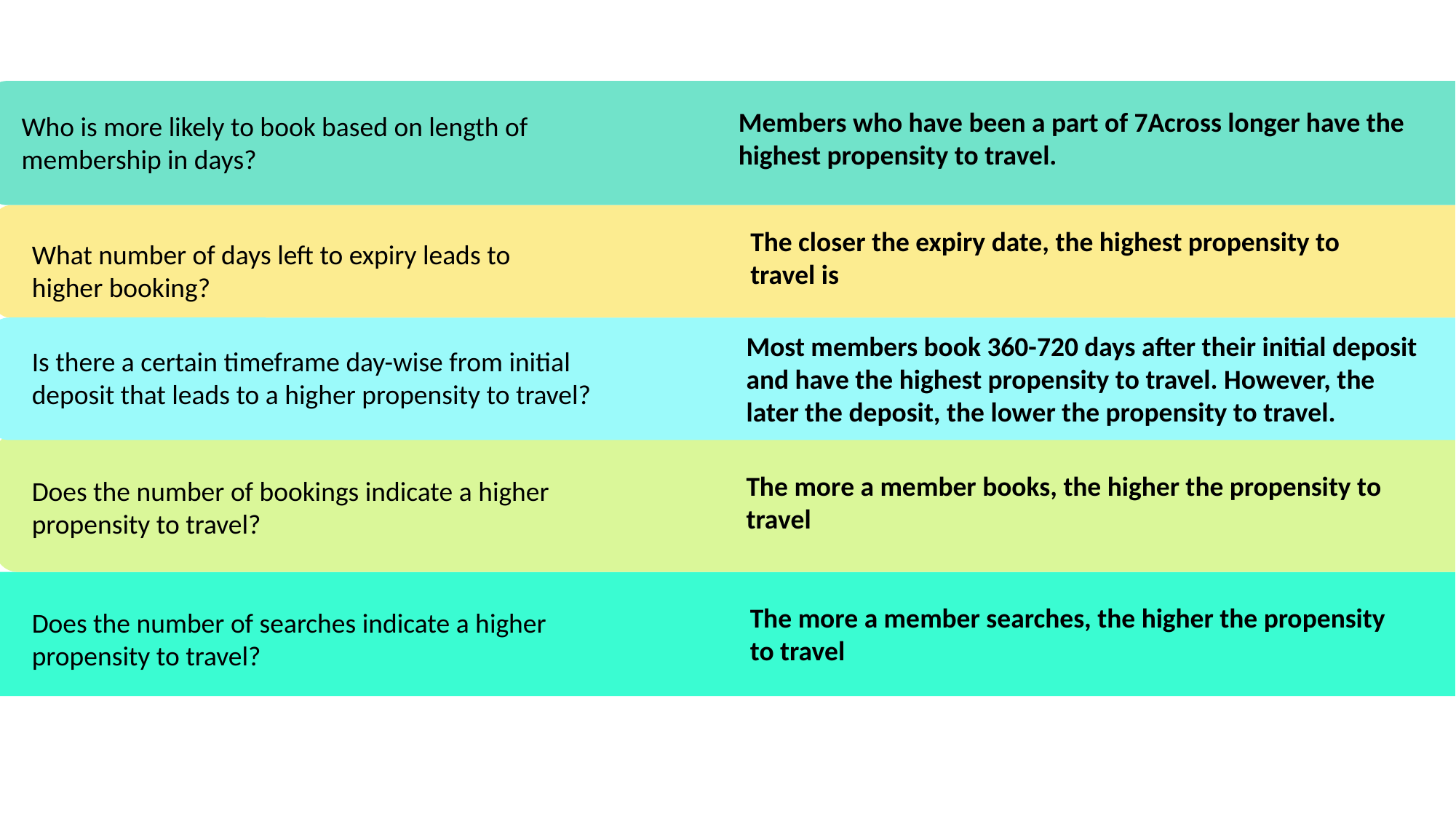

Members who have been a part of 7Across longer have the highest propensity to travel.
Who is more likely to book based on length of membership in days?

The closer the expiry date, the highest propensity to travel is
What number of days left to expiry leads to higher booking?

Most members book 360-720 days after their initial deposit and have the highest propensity to travel. However, the later the deposit, the lower the propensity to travel.
Is there a certain timeframe day-wise from initial deposit that leads to a higher propensity to travel?

The more a member books, the higher the propensity to travel
Does the number of bookings indicate a higher propensity to travel?

The more a member searches, the higher the propensity to travel
Does the number of searches indicate a higher propensity to travel?